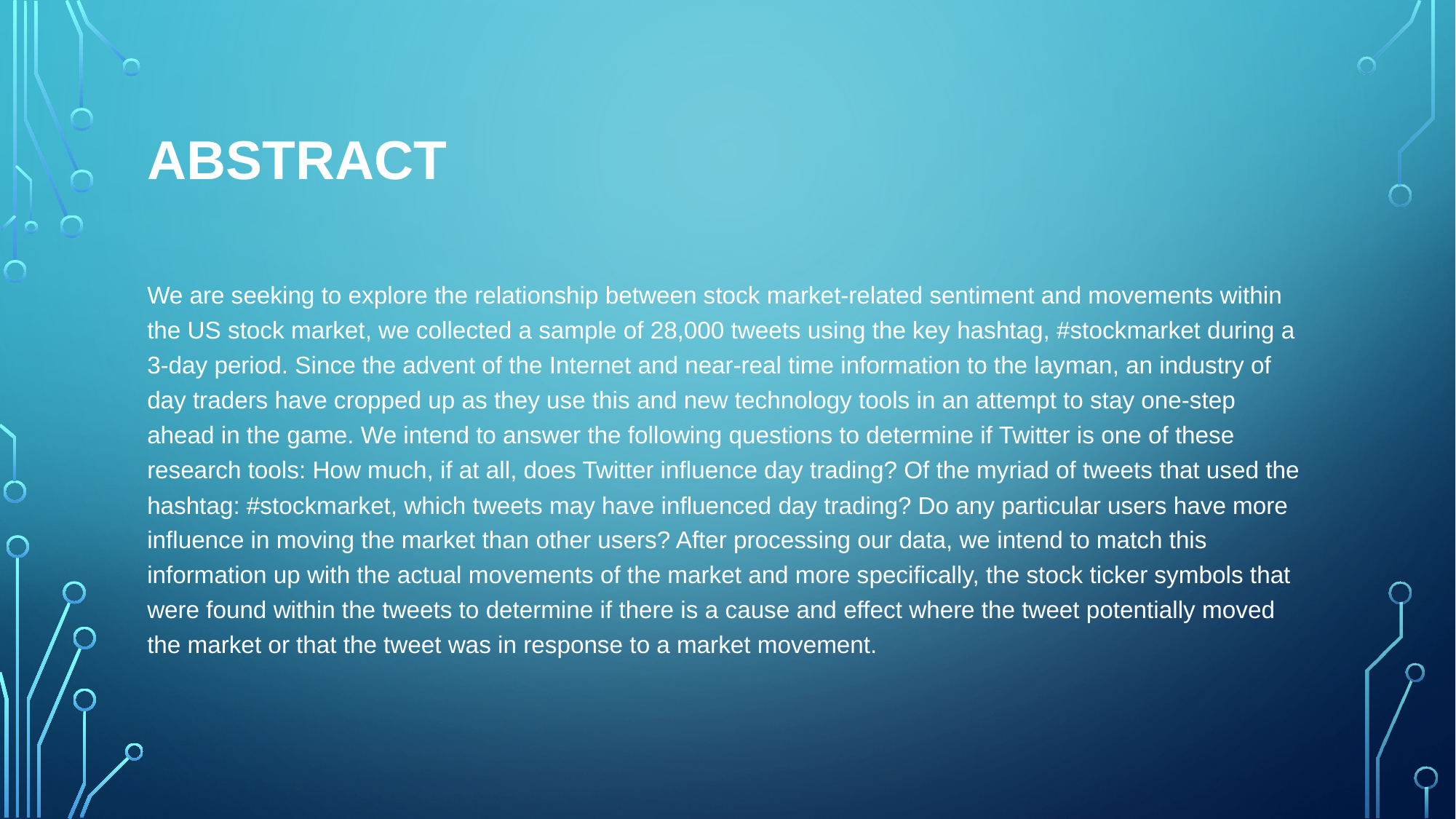

# Abstract
We are seeking to explore the relationship between stock market-related sentiment and movements within the US stock market, we collected a sample of 28,000 tweets using the key hashtag, #stockmarket during a 3-day period. Since the advent of the Internet and near-real time information to the layman, an industry of day traders have cropped up as they use this and new technology tools in an attempt to stay one-step ahead in the game. We intend to answer the following questions to determine if Twitter is one of these research tools: How much, if at all, does Twitter influence day trading? Of the myriad of tweets that used the hashtag: #stockmarket, which tweets may have influenced day trading? Do any particular users have more influence in moving the market than other users? After processing our data, we intend to match this information up with the actual movements of the market and more specifically, the stock ticker symbols that were found within the tweets to determine if there is a cause and effect where the tweet potentially moved the market or that the tweet was in response to a market movement.